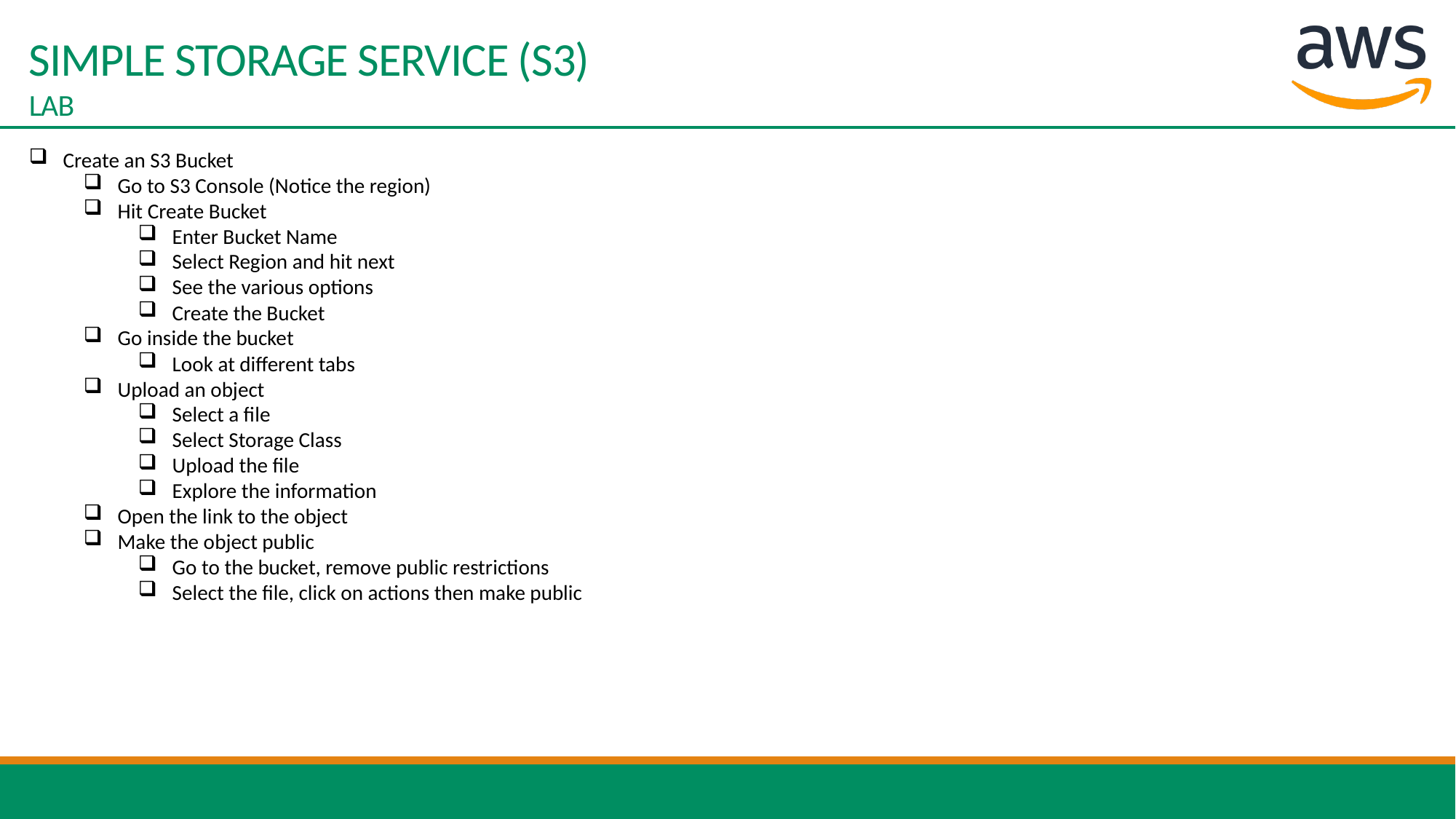

# SIMPLE STORAGE SERVICE (S3) LAB
Create an S3 Bucket
Go to S3 Console (Notice the region)
Hit Create Bucket
Enter Bucket Name
Select Region and hit next
See the various options
Create the Bucket
Go inside the bucket
Look at different tabs
Upload an object
Select a file
Select Storage Class
Upload the file
Explore the information
Open the link to the object
Make the object public
Go to the bucket, remove public restrictions
Select the file, click on actions then make public